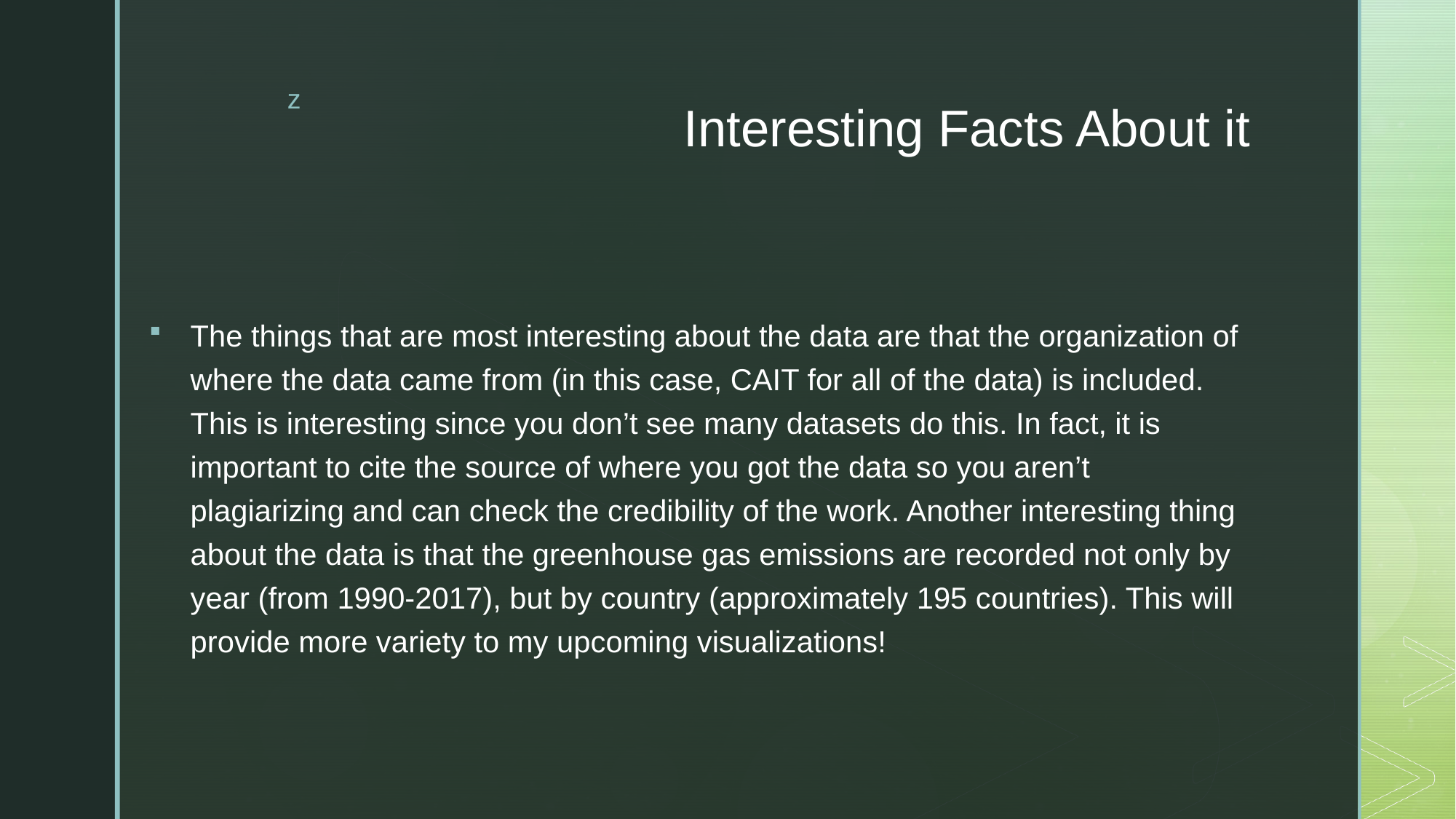

# Interesting Facts About it
The things that are most interesting about the data are that the organization of where the data came from (in this case, CAIT for all of the data) is included. This is interesting since you don’t see many datasets do this. In fact, it is important to cite the source of where you got the data so you aren’t plagiarizing and can check the credibility of the work. Another interesting thing about the data is that the greenhouse gas emissions are recorded not only by year (from 1990-2017), but by country (approximately 195 countries). This will provide more variety to my upcoming visualizations!